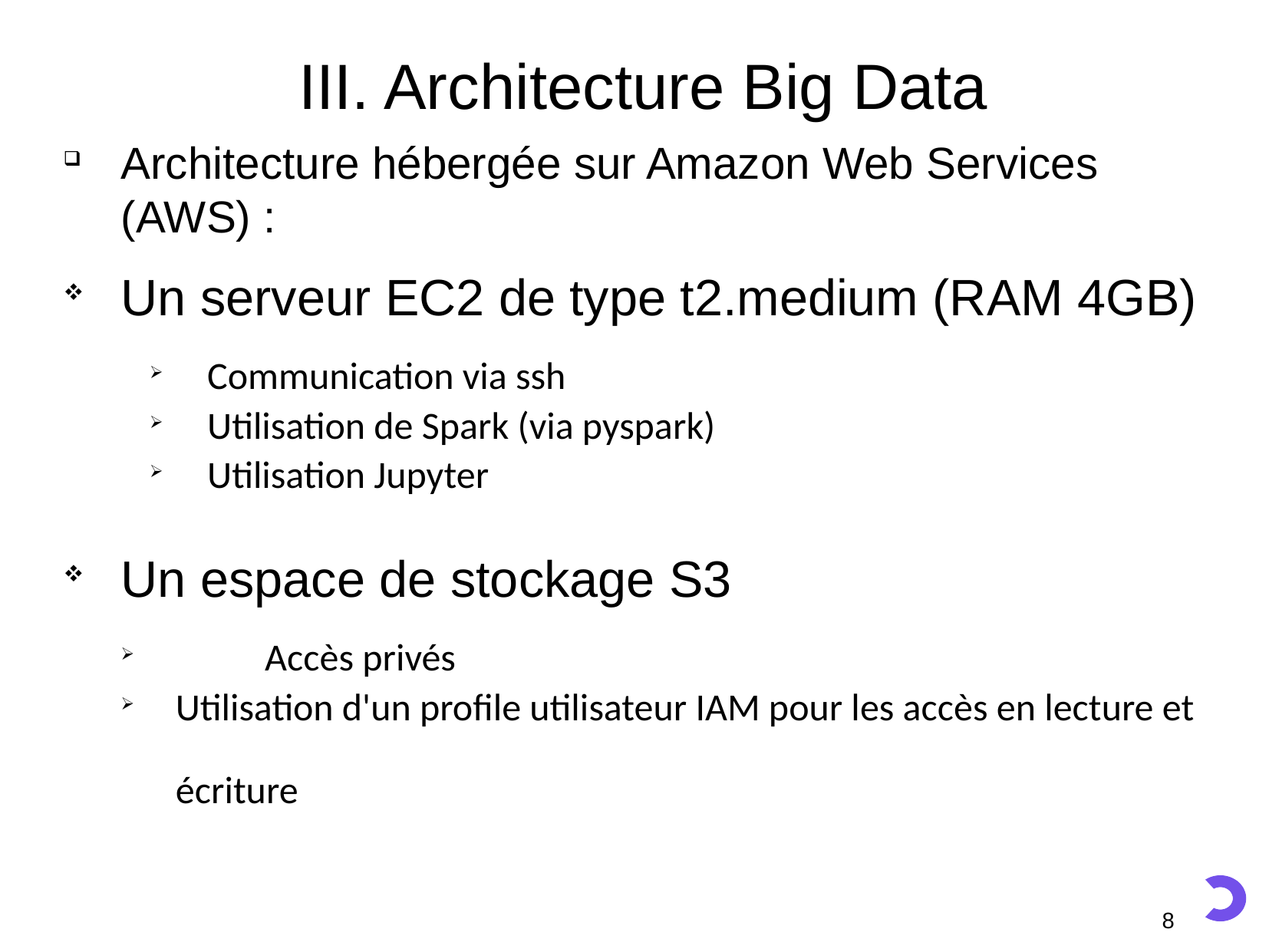

III. Architecture Big Data
Architecture hébergée sur Amazon Web Services (AWS) :
Un serveur EC2 de type t2.medium (RAM 4GB)
Communication via ssh
Utilisation de Spark (via pyspark)
Utilisation Jupyter

Un espace de stockage S3
	Accès privés
   Utilisation d'un profile utilisateur IAM pour les accès en lecture et
   écriture

8